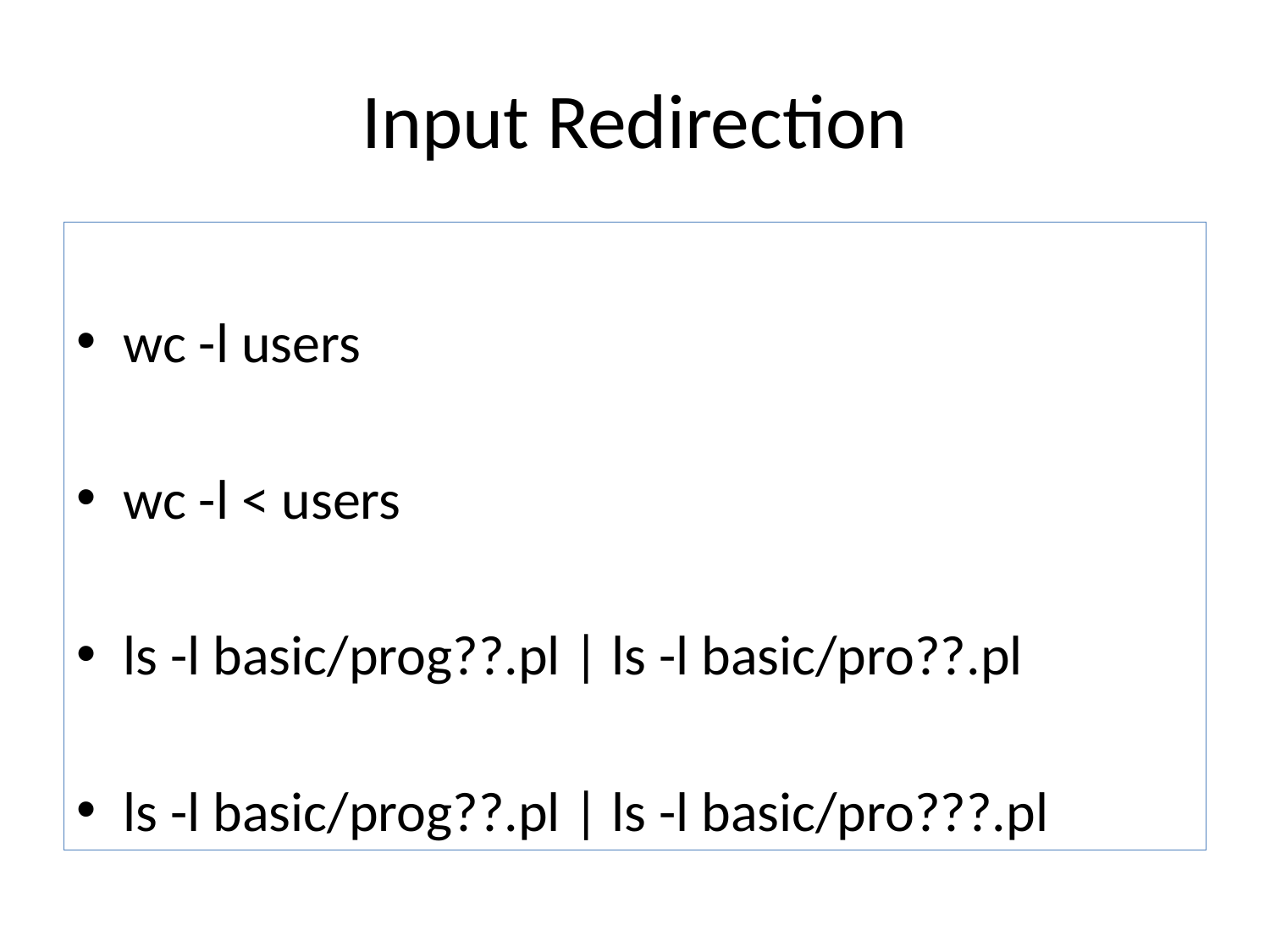

# Input Redirection

wc -l users

wc -l < users

ls -l basic/prog??.pl | ls -l basic/pro??.pl

ls -l basic/prog??.pl | ls -l basic/pro???.pl